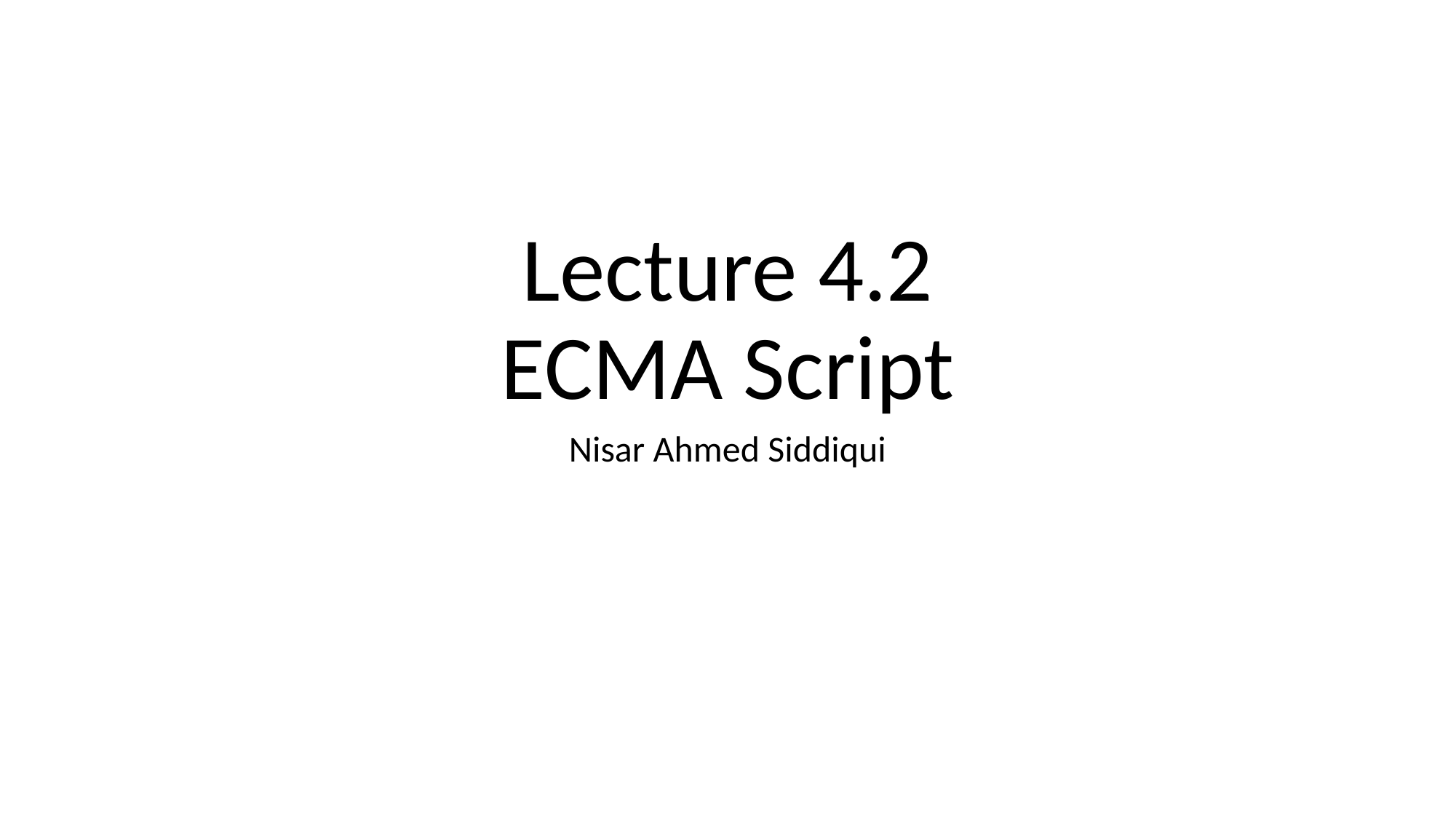

# Lecture 4.2 ECMA Script
Nisar Ahmed Siddiqui